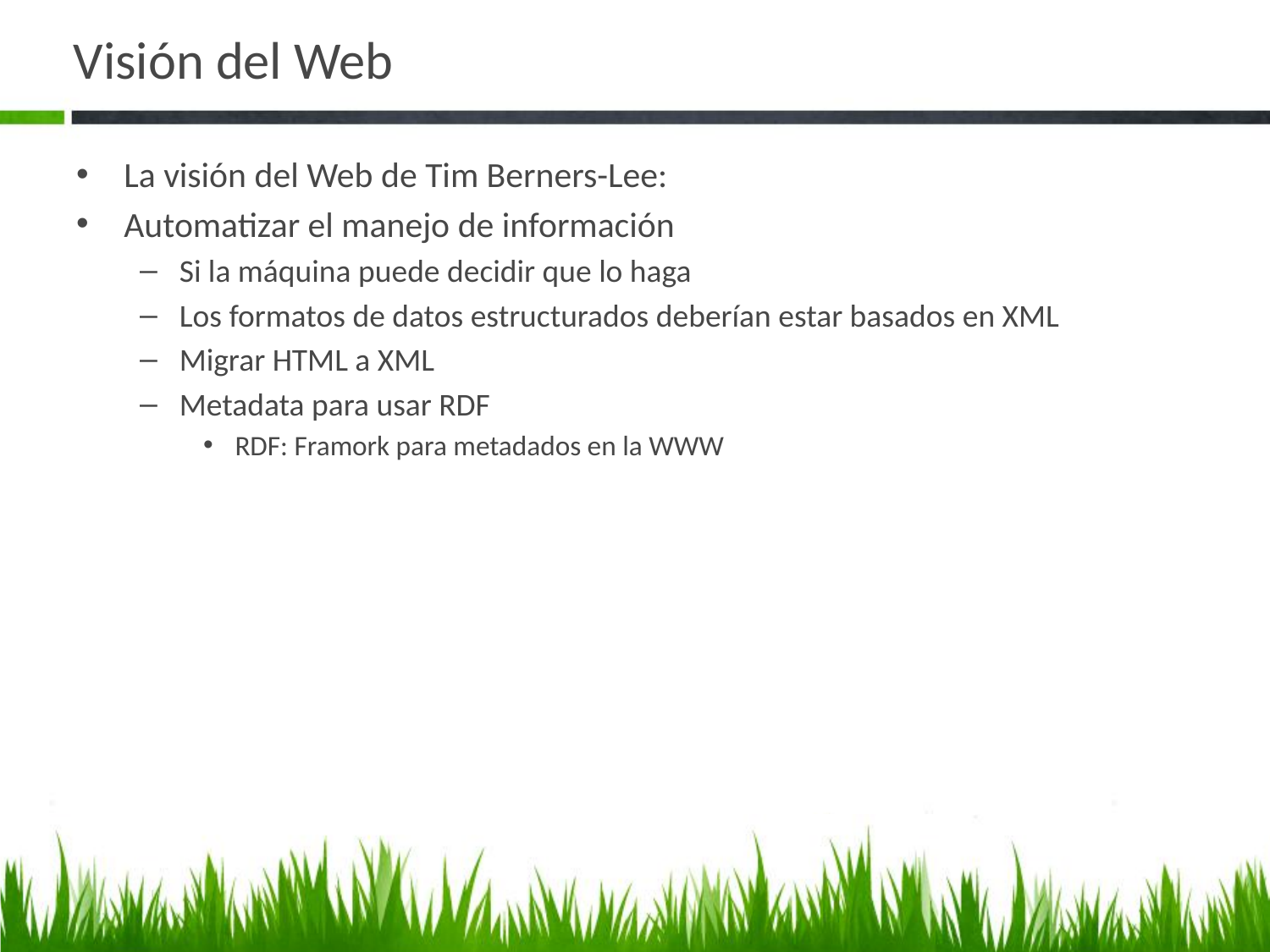

# Visión del Web
La visión del Web de Tim Berners-Lee:
Automatizar el manejo de información
Si la máquina puede decidir que lo haga
Los formatos de datos estructurados deberían estar basados en XML
Migrar HTML a XML
Metadata para usar RDF
RDF: Framork para metadados en la WWW